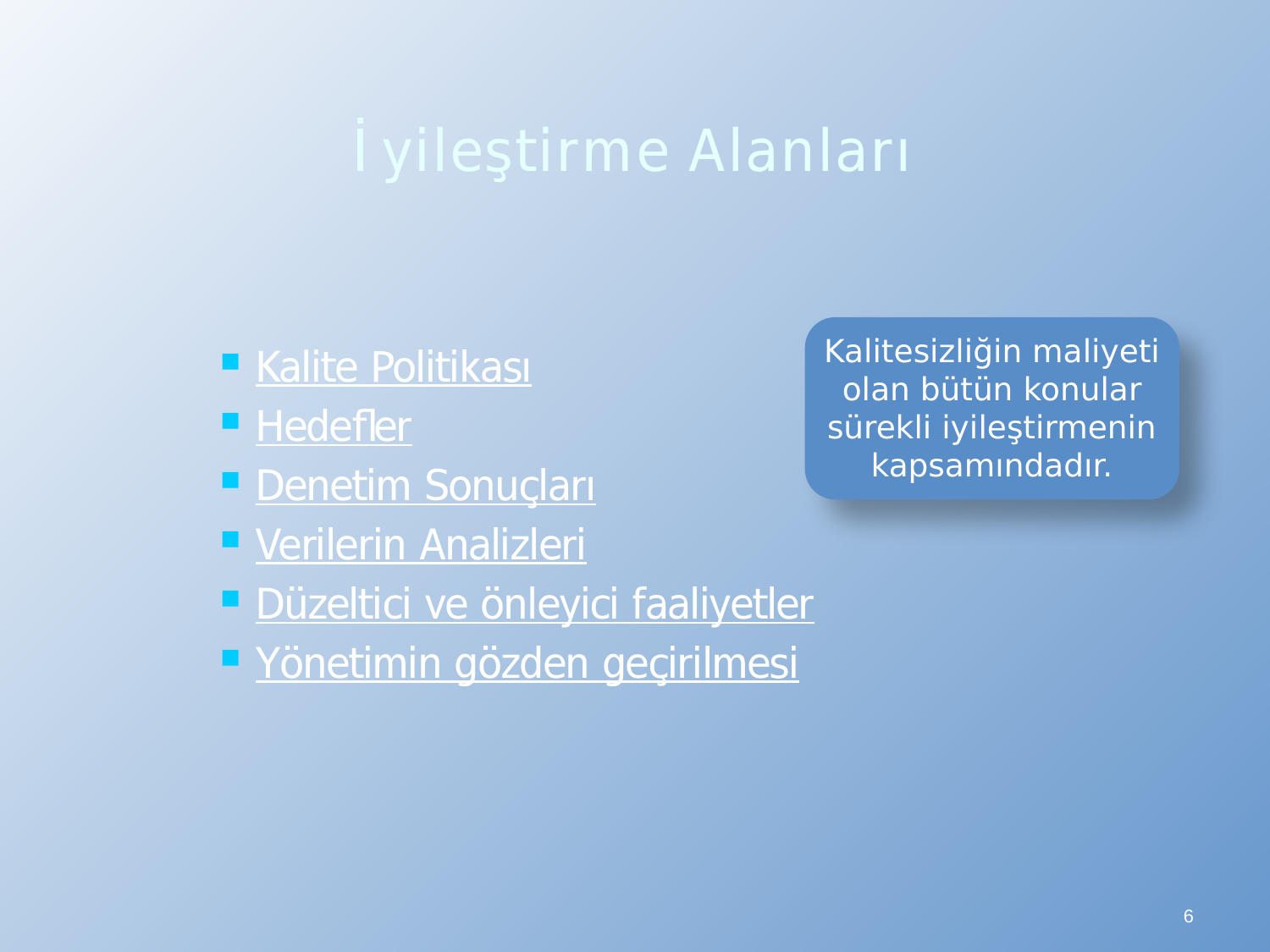

# İyileştirme Alanları
Kalitesizliğin maliyeti olan bütün konular sürekli iyileştirmenin kapsamındadır.
Kalite Politikası
Hedefler
Denetim Sonuçları
Verilerin Analizleri
Düzeltici ve önleyici faaliyetler
Yönetimin gözden geçirilmesi
6